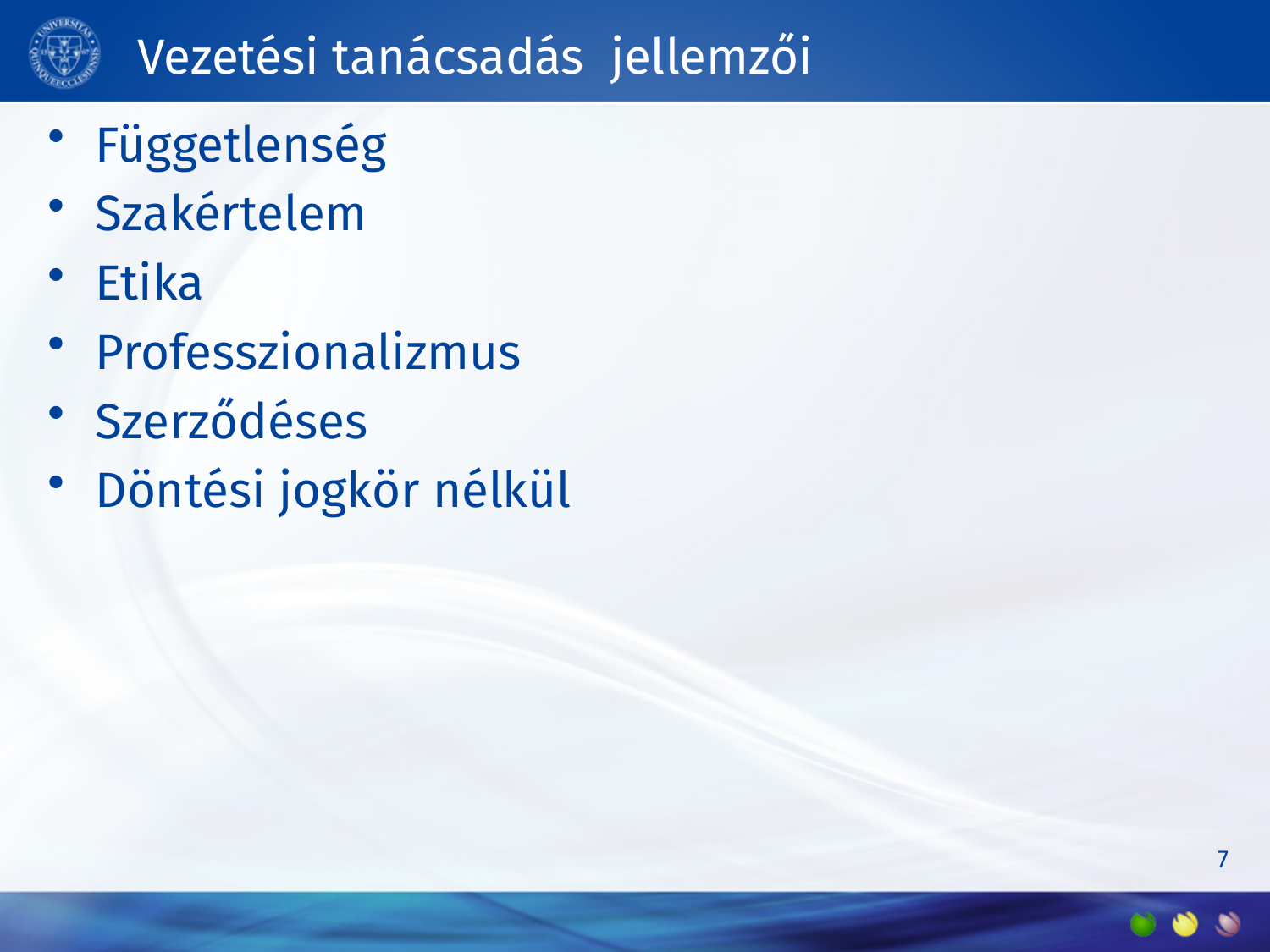

# Vezetési tanácsadás  jellemzői
Függetlenség
Szakértelem
Etika
Professzionalizmus
Szerződéses
Döntési jogkör nélkül
7